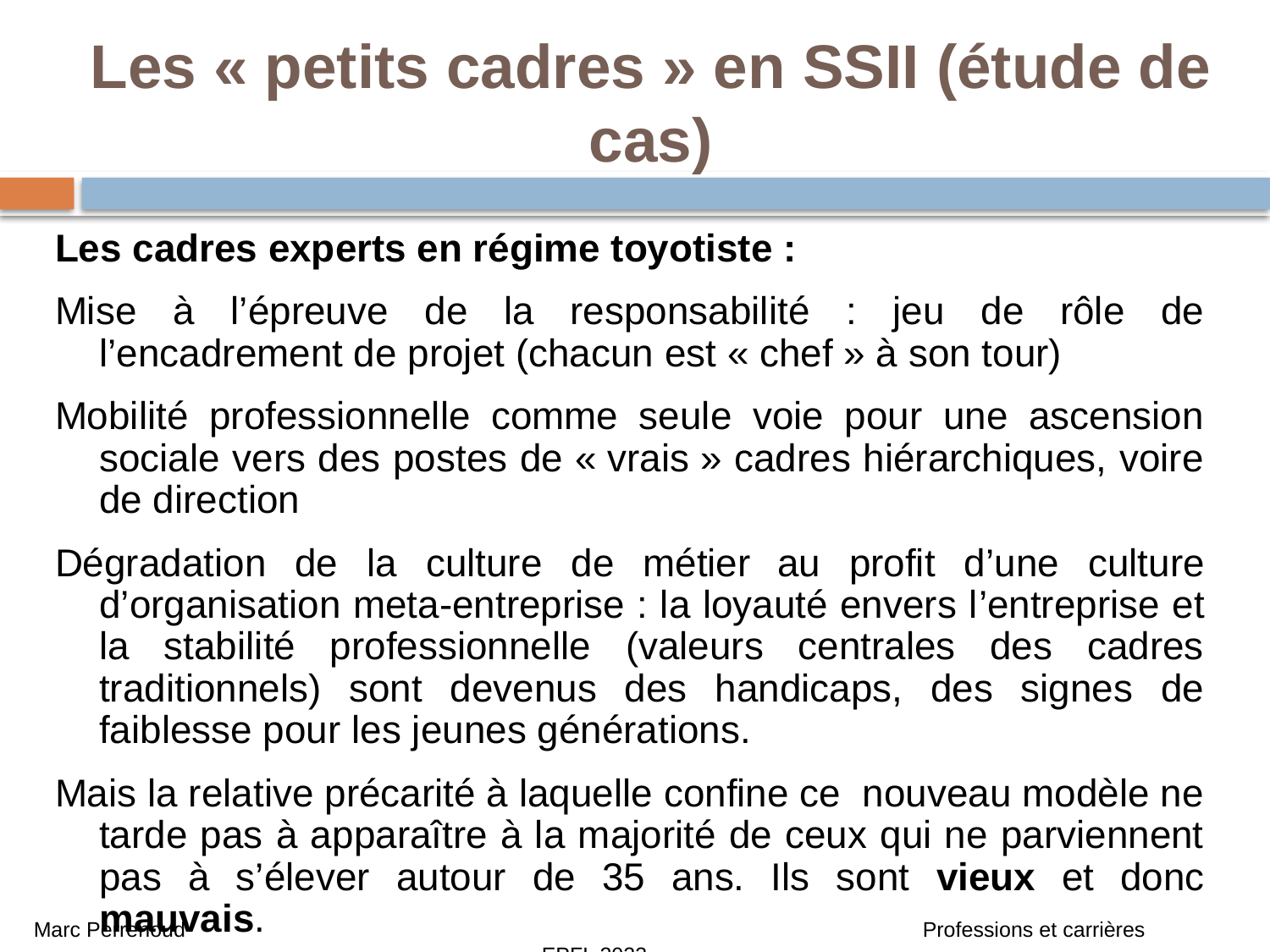

# Les « petits cadres » en SSII (étude de cas)
Les cadres experts en régime toyotiste :
Mise à l’épreuve de la responsabilité : jeu de rôle de l’encadrement de projet (chacun est « chef » à son tour)
Mobilité professionnelle comme seule voie pour une ascension sociale vers des postes de « vrais » cadres hiérarchiques, voire de direction
Dégradation de la culture de métier au profit d’une culture d’organisation meta-entreprise : la loyauté envers l’entreprise et la stabilité professionnelle (valeurs centrales des cadres traditionnels) sont devenus des handicaps, des signes de faiblesse pour les jeunes générations.
Mais la relative précarité à laquelle confine ce  nouveau modèle ne tarde pas à apparaître à la majorité de ceux qui ne parviennent pas à s’élever autour de 35 ans. Ils sont vieux et donc mauvais.

Marc Perrenoud 						Professions et carrières 					EPFL 2023